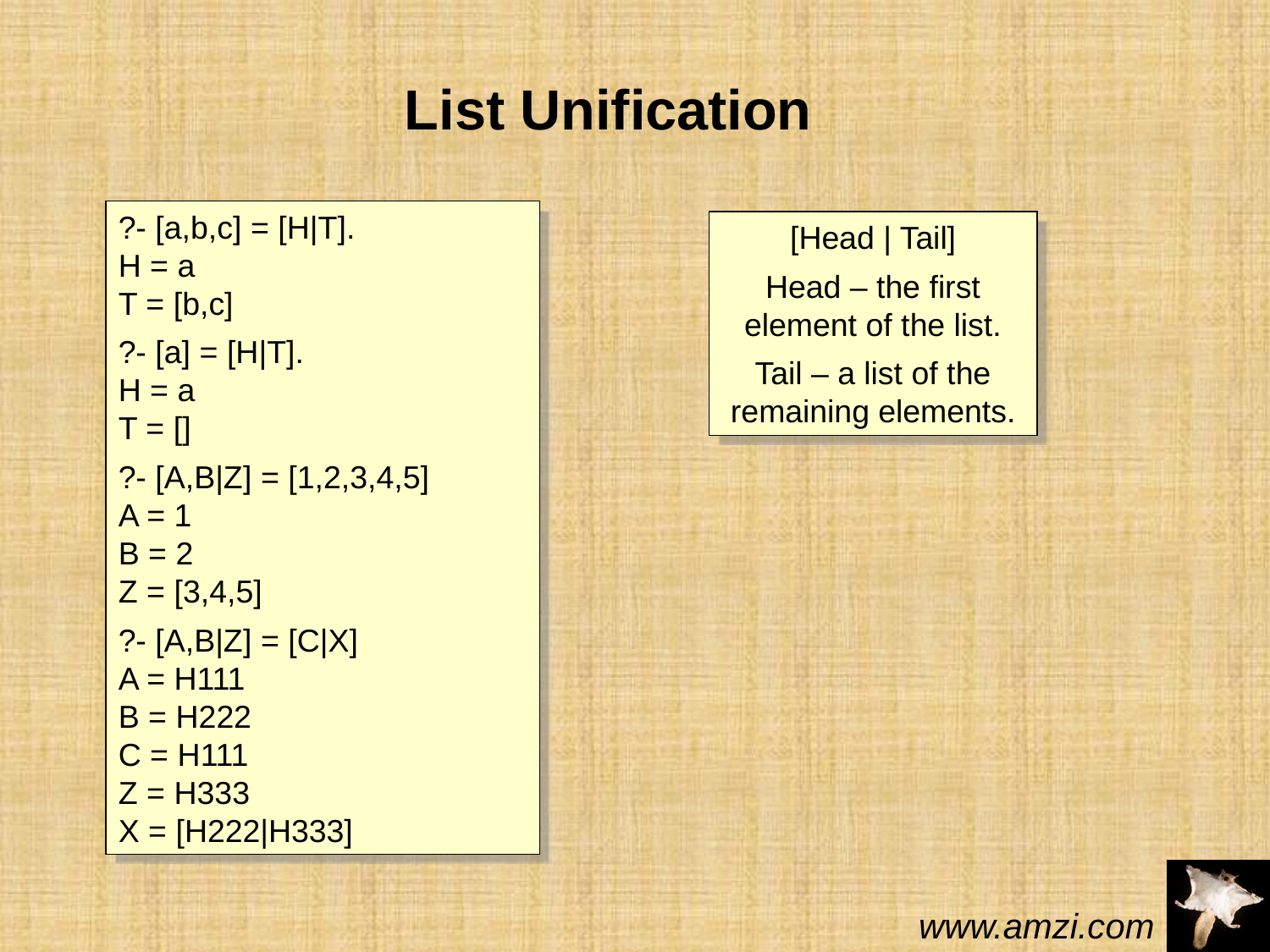

List Unification
?- [a,b,c] = [H|T].
H = a
T = [b,c]
?- [a] = [H|T].
H = a
T = []
?- [A,B|Z] = [1,2,3,4,5]
A = 1
B = 2
Z = [3,4,5]
?- [A,B|Z] = [C|X]
A = H111
B = H222
C = H111
Z = H333
X = [H222|H333]
[Head | Tail]
Head – the first element of the list.
Tail – a list of the remaining elements.